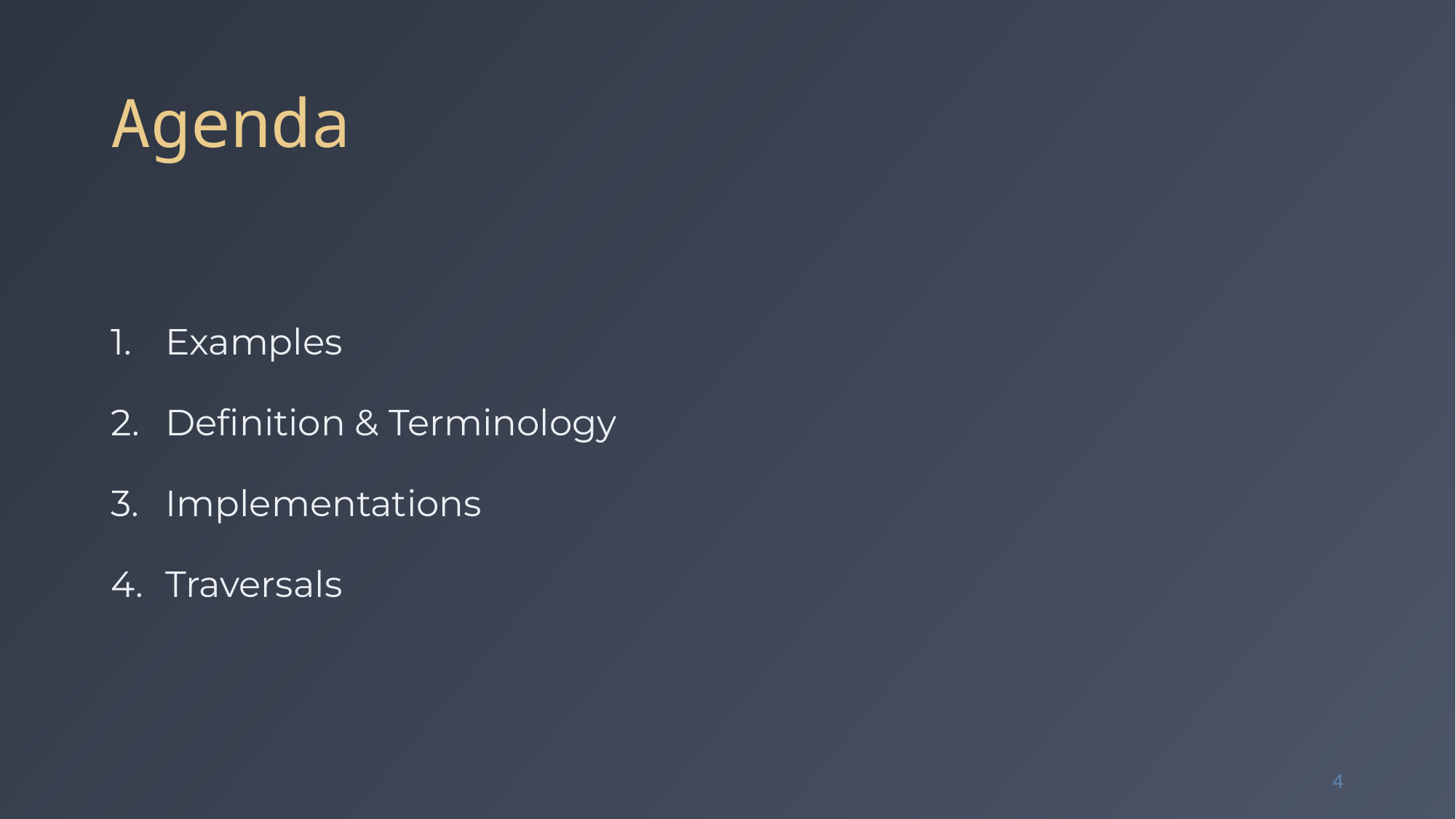

# Agenda
Examples
Definition & Terminology
Implementations
Traversals

4